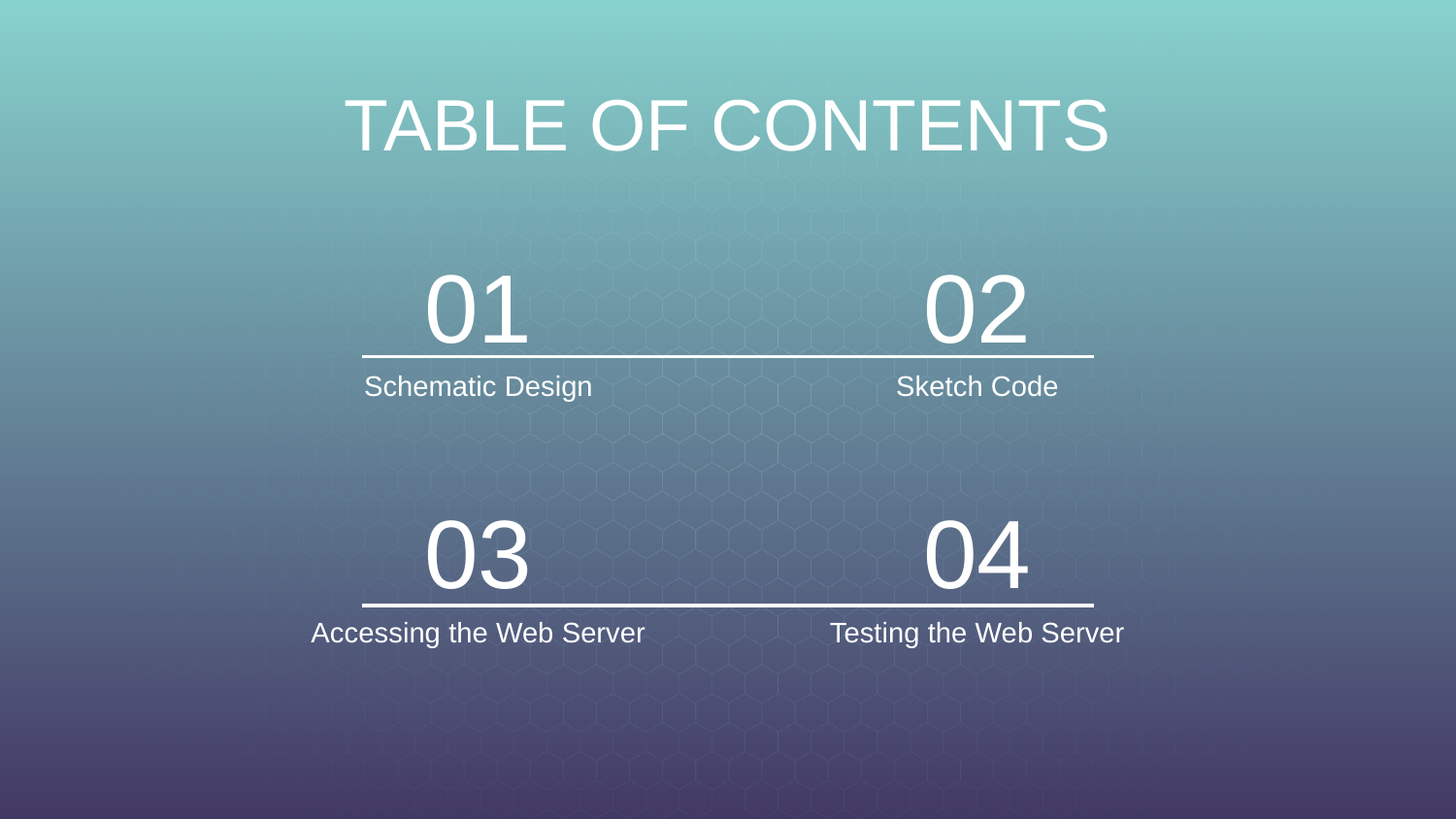

TABLE OF CONTENTS
01
02
# Schematic Design
Sketch Code

03
04
Accessing the Web Server
Testing the Web Server